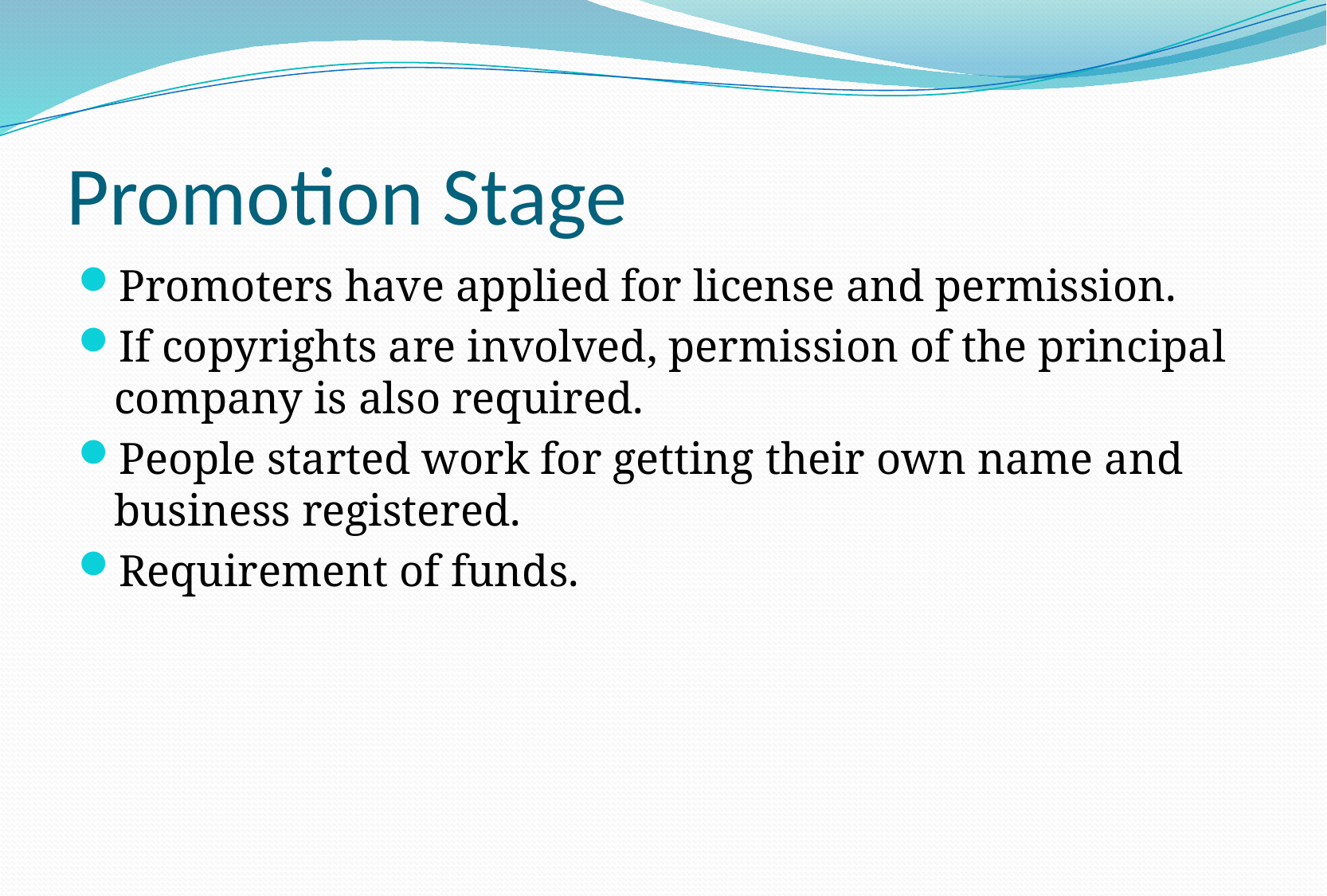

# Promotion Stage
Promoters have applied for license and permission.
If copyrights are involved, permission of the principal company is also required.
People started work for getting their own name and business registered.
Requirement of funds.